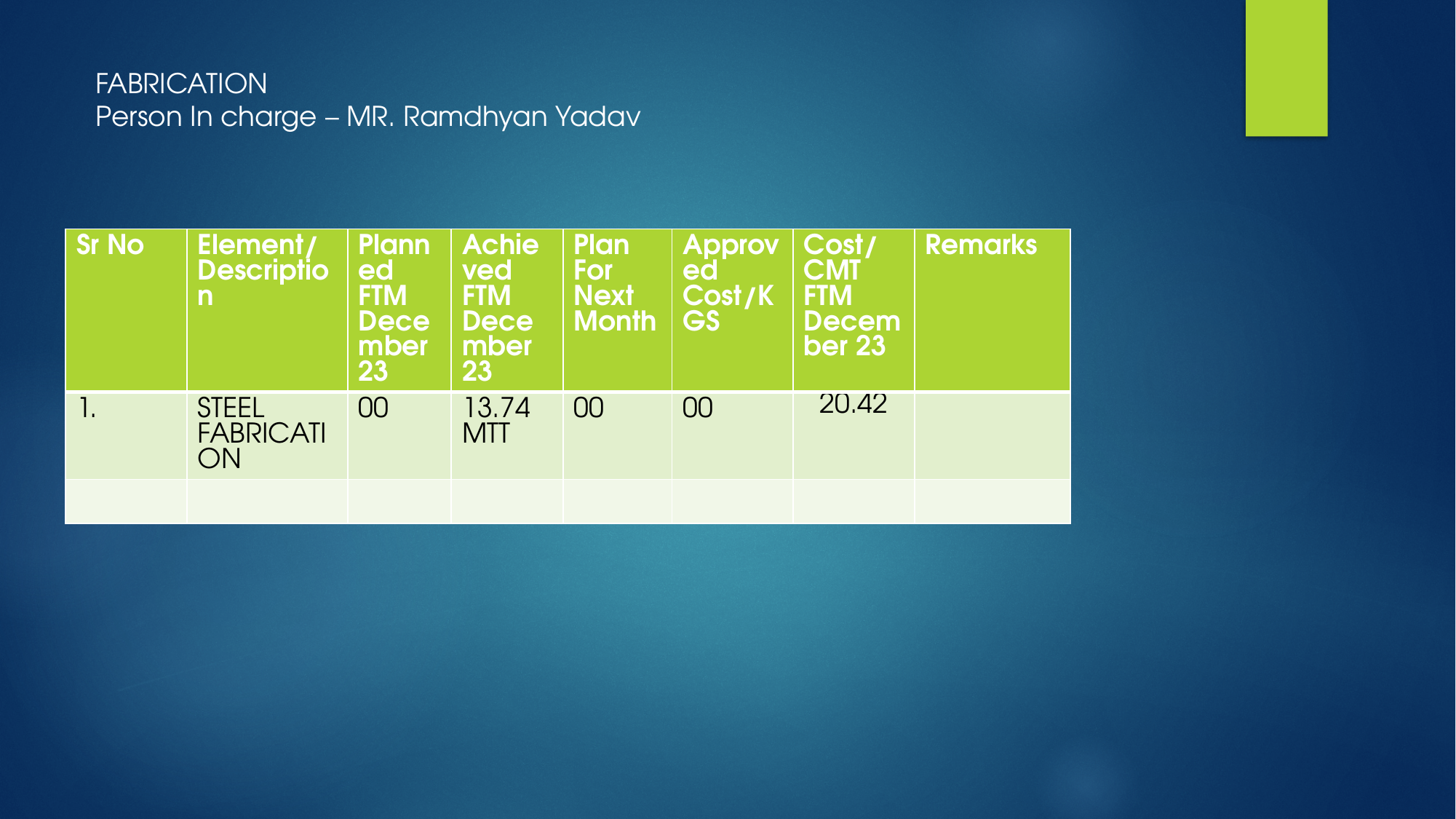

FABRICATION
Person In charge – MR. Ramdhyan Yadav
| Sr No | Element/Description | Planned FTM December 23 | Achieved FTM December 23 | Plan For Next Month | Approved Cost/KGS | Cost/CMT FTM December 23 | Remarks |
| --- | --- | --- | --- | --- | --- | --- | --- |
| 1. | STEEL FABRICATION | 00 | 13.74MTT | 00 | 00 | 20.42 |  |
|  |  |  |  |  |  |  |  |